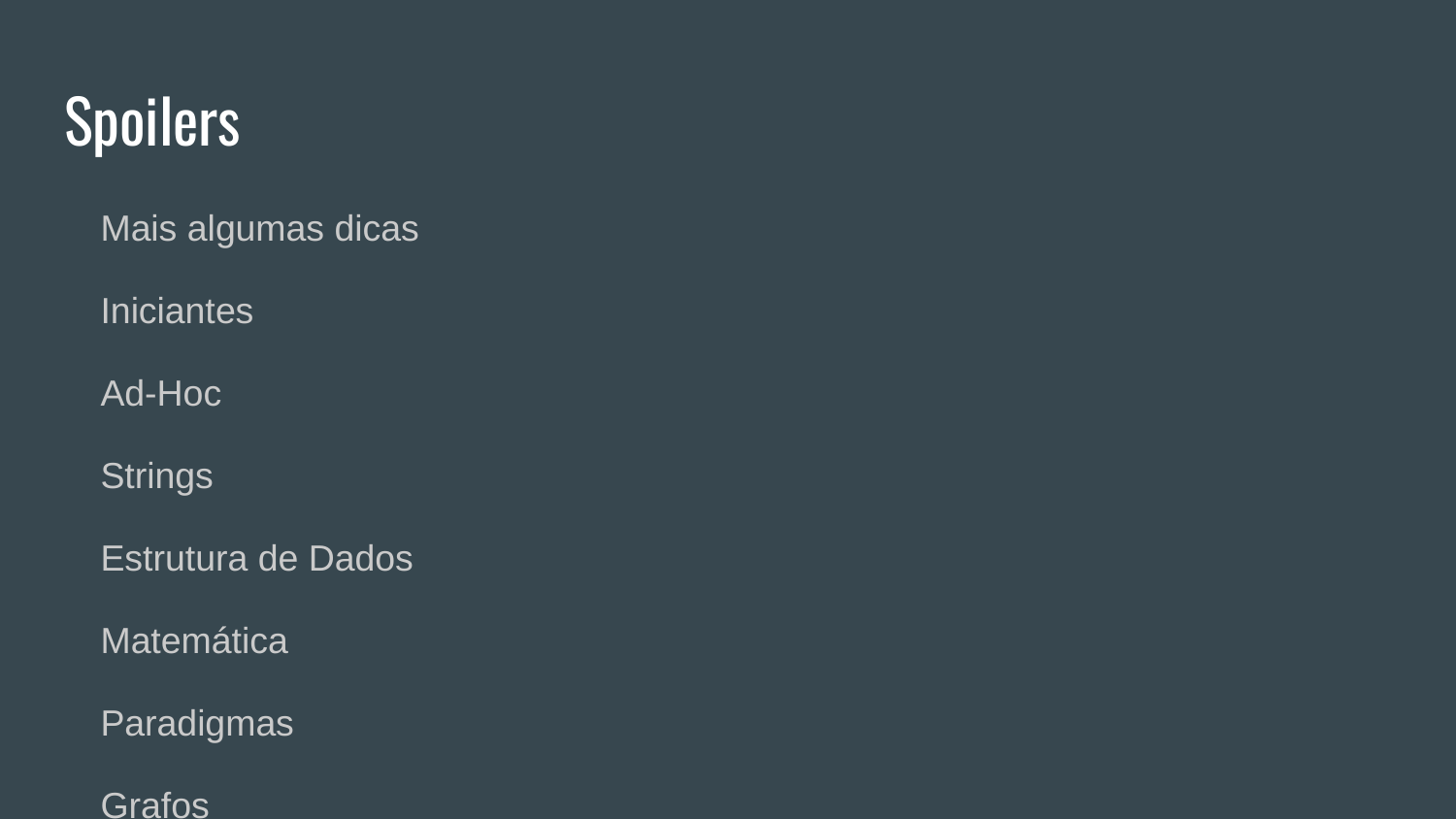

# Spoilers
Mais algumas dicas
Iniciantes
Ad-Hoc
Strings
Estrutura de Dados
Matemática
Paradigmas
Grafos
Geometria Computacional